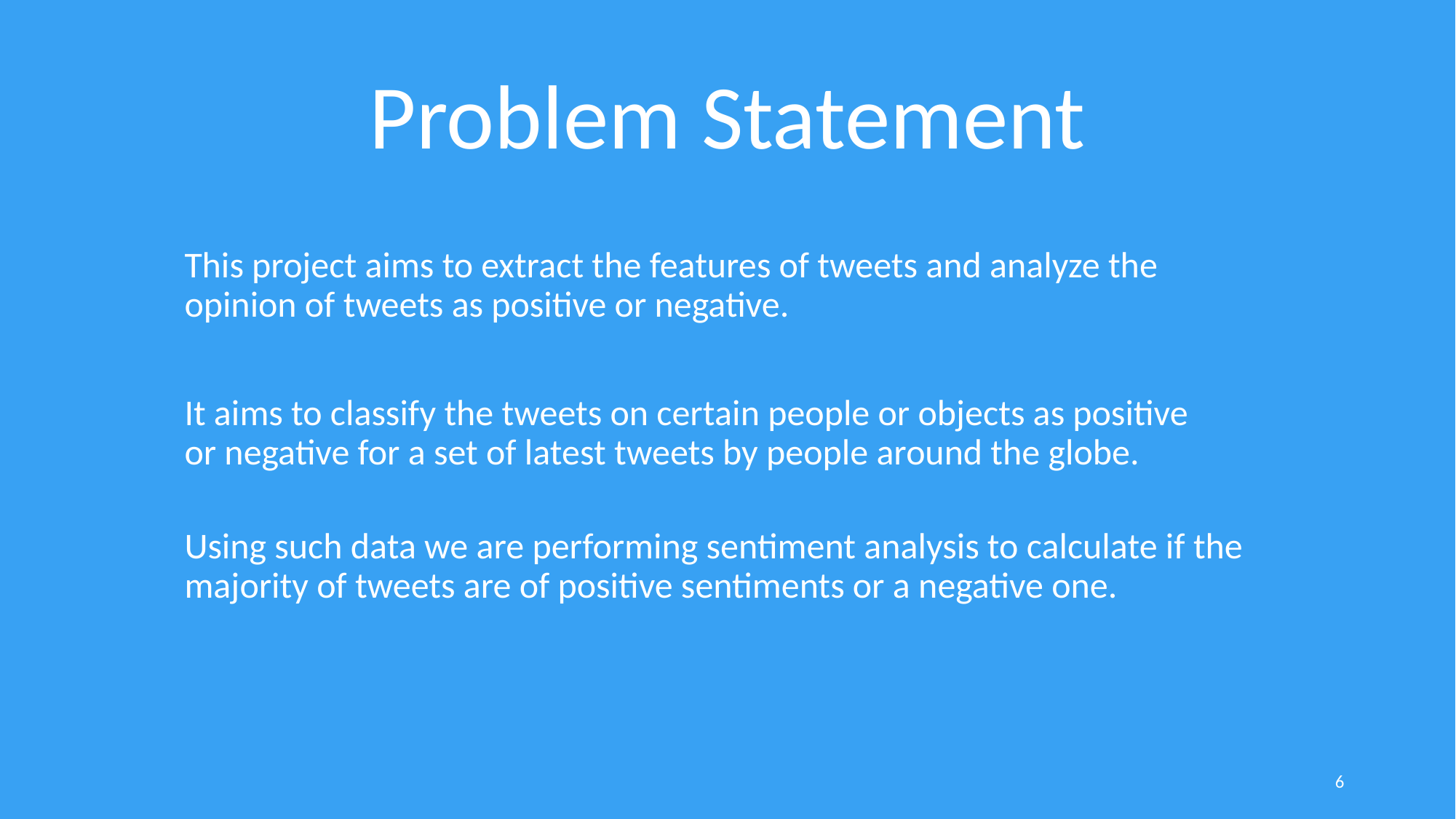

# Problem Statement
This project aims to extract the features of tweets and analyze the opinion of tweets as positive or negative.

It aims to classify the tweets on certain people or objects as positive
or negative for a set of latest tweets by people around the globe.
Using such data we are performing sentiment analysis to calculate if the majority of tweets are of positive sentiments or a negative one.

6